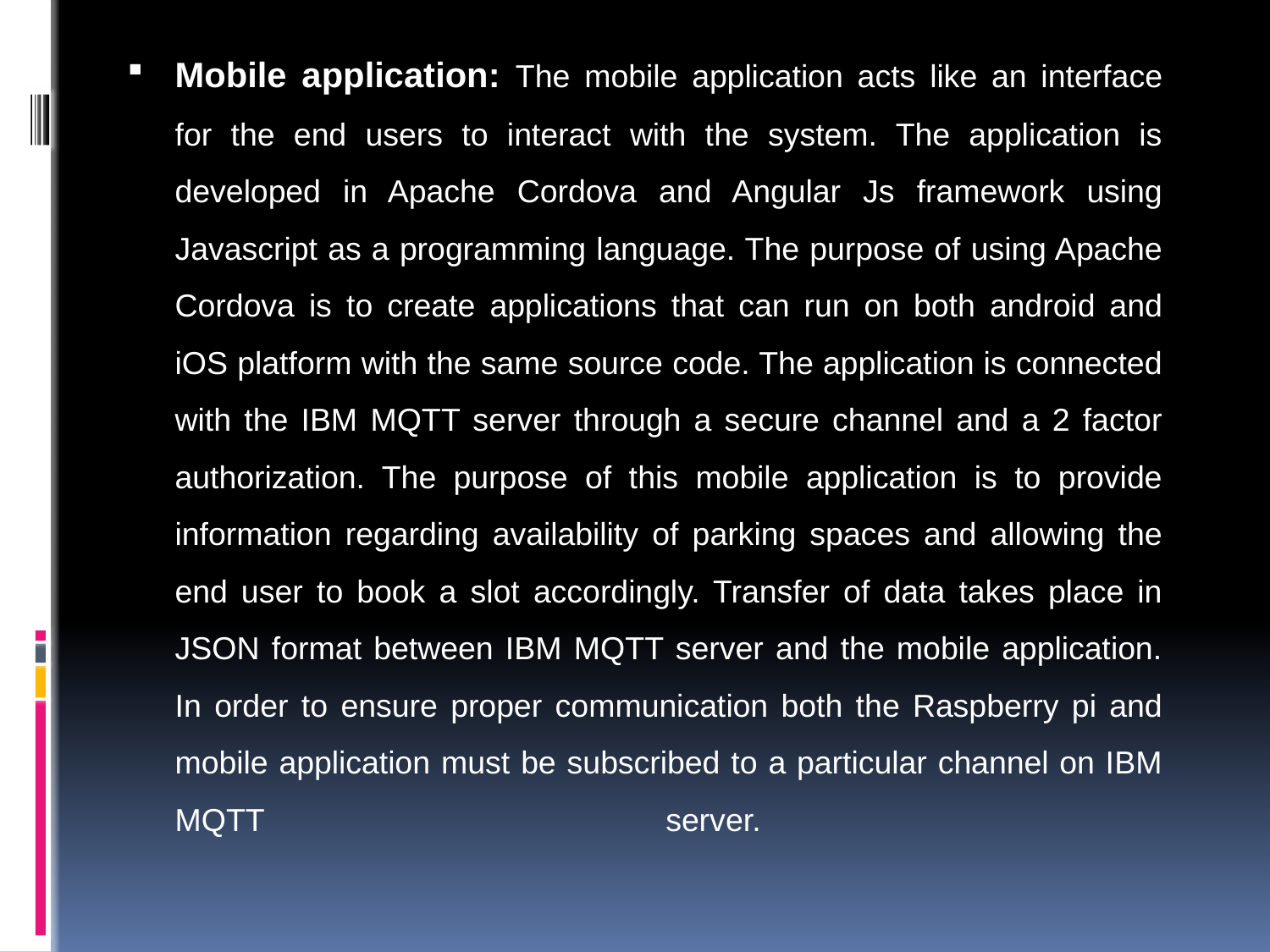

Mobile application: The mobile application acts like an interface for the end users to interact with the system. The application is developed in Apache Cordova and Angular Js framework using Javascript as a programming language. The purpose of using Apache Cordova is to create applications that can run on both android and iOS platform with the same source code. The application is connected with the IBM MQTT server through a secure channel and a 2 factor authorization. The purpose of this mobile application is to provide information regarding availability of parking spaces and allowing the end user to book a slot accordingly. Transfer of data takes place in JSON format between IBM MQTT server and the mobile application. In order to ensure proper communication both the Raspberry pi and mobile application must be subscribed to a particular channel on IBM MQTT server.